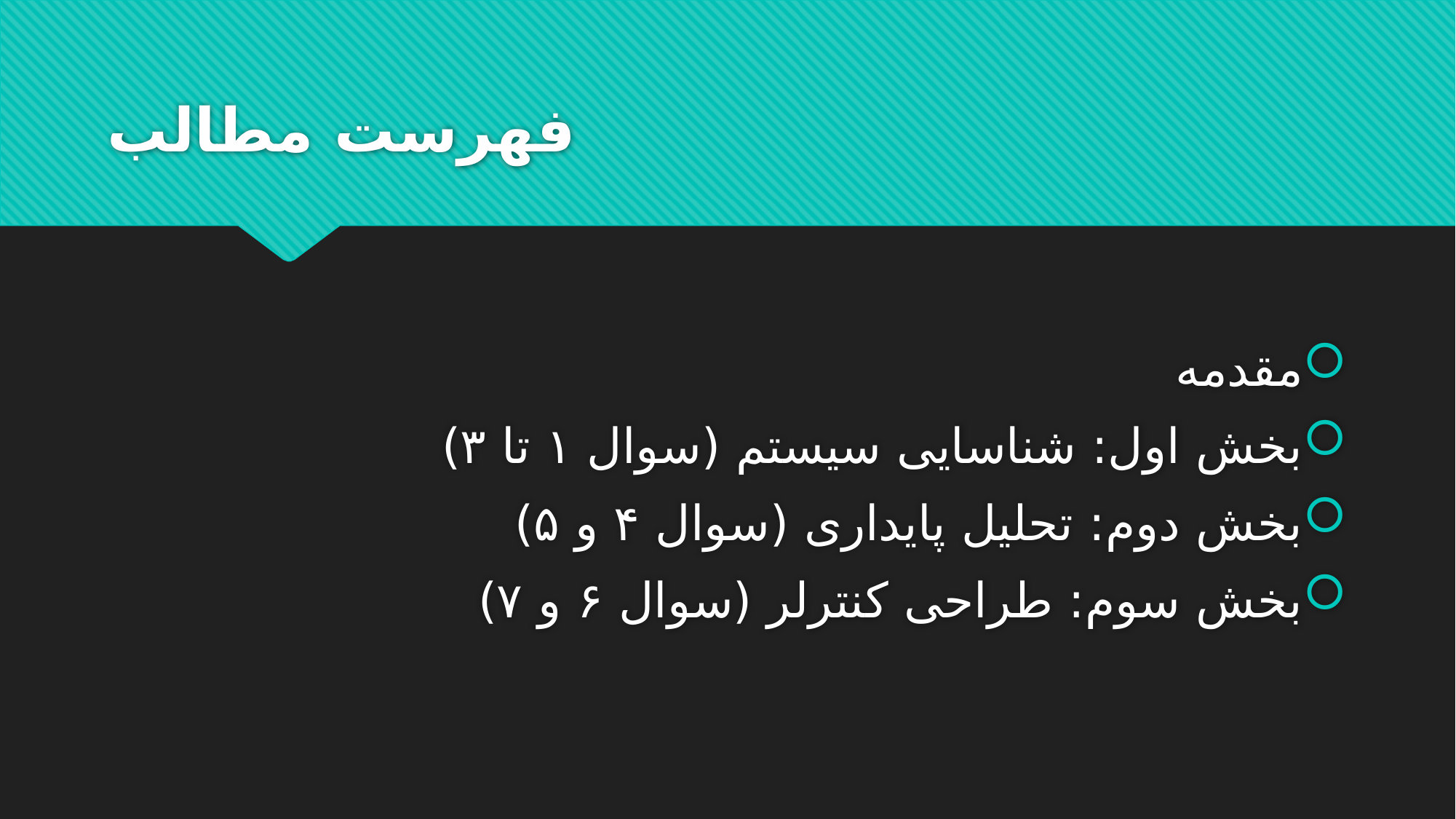

# فهرست مطالب
مقدمه
بخش اول: شناسایی سیستم (سوال ۱ تا ۳)
بخش دوم: تحلیل پایداری (سوال ۴ و ۵)
بخش سوم: طراحی کنترلر (سوال ۶ و ۷)